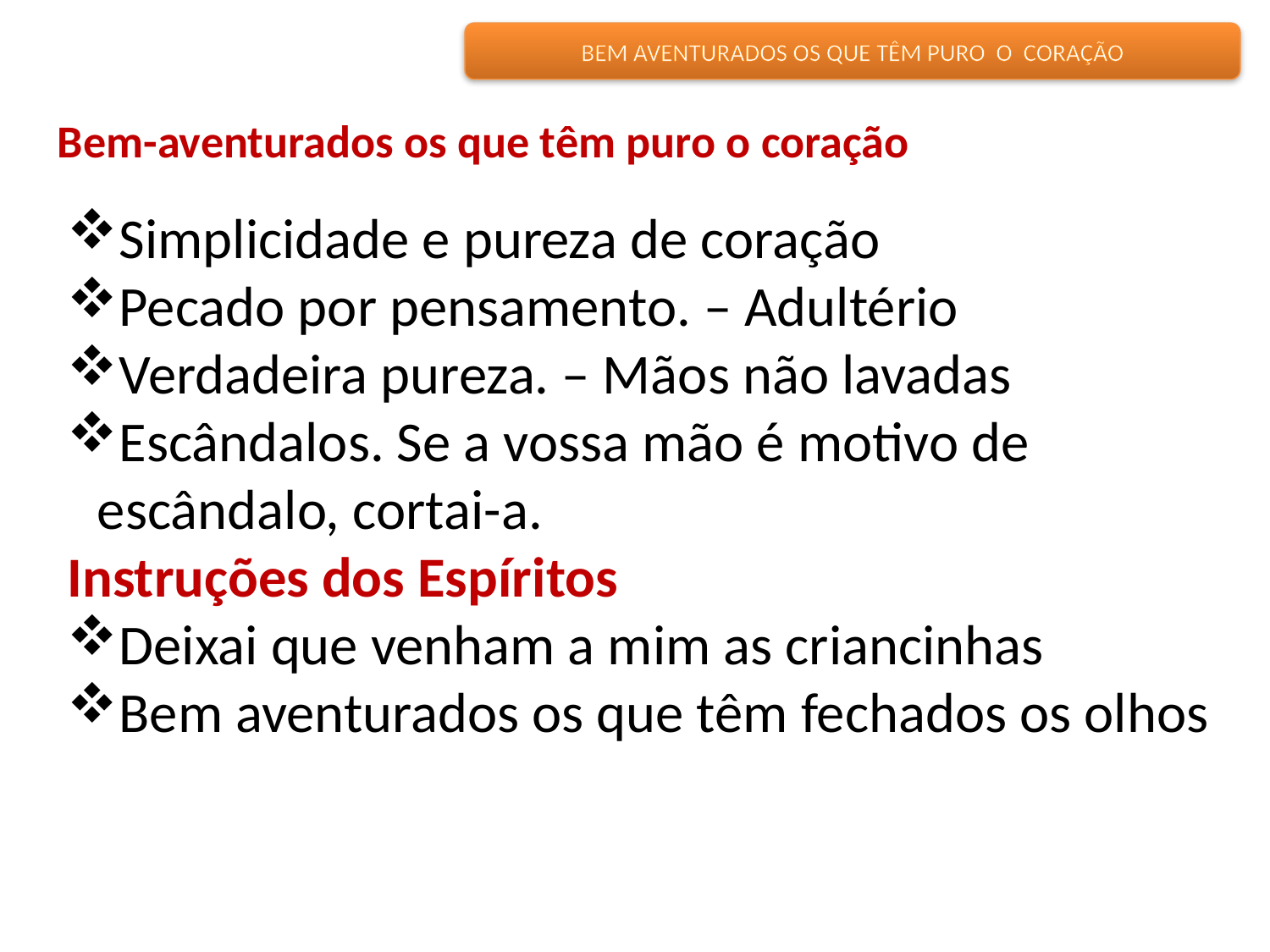

BEM AVENTURADOS OS QUE TÊM PURO  O  CORAÇÃO
Bem-aventurados os que têm puro o coração

Simplicidade e pureza de coração
Pecado por pensamento. – Adultério
Verdadeira pureza. – Mãos não lavadas
Escândalos. Se a vossa mão é motivo de escândalo, cortai-a.
Instruções dos Espíritos
Deixai que venham a mim as criancinhas
Bem aventurados os que têm fechados os olhos